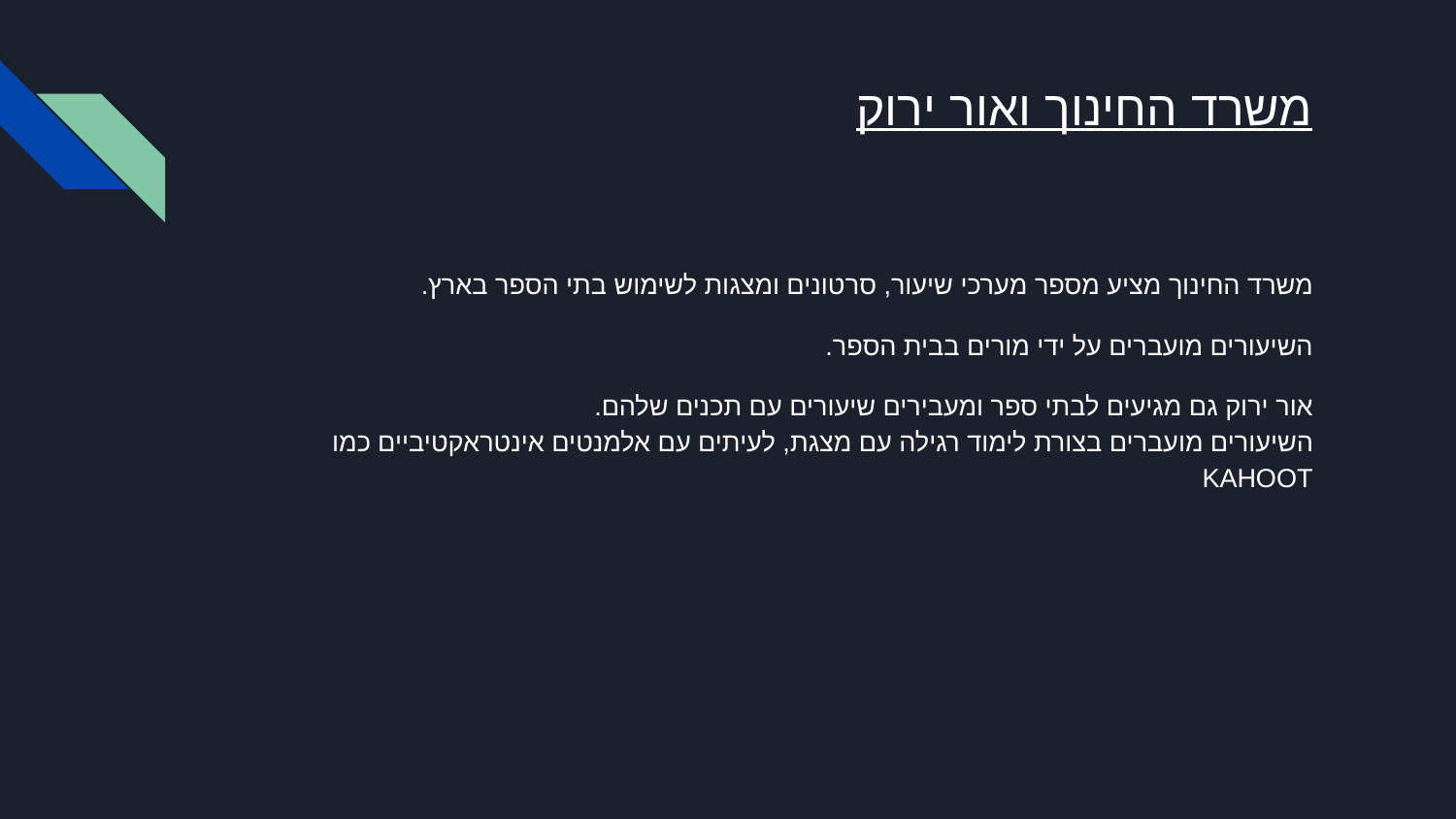

# משרד החינוך ואור ירוק

משרד החינוך מציע מספר מערכי שיעור, סרטונים ומצגות לשימוש בתי הספר בארץ.
השיעורים מועברים על ידי מורים בבית הספר.
אור ירוק גם מגיעים לבתי ספר ומעבירים שיעורים עם תכנים שלהם.
השיעורים מועברים בצורת לימוד רגילה עם מצגת, לעיתים עם אלמנטים אינטראקטיביים כמו KAHOOT